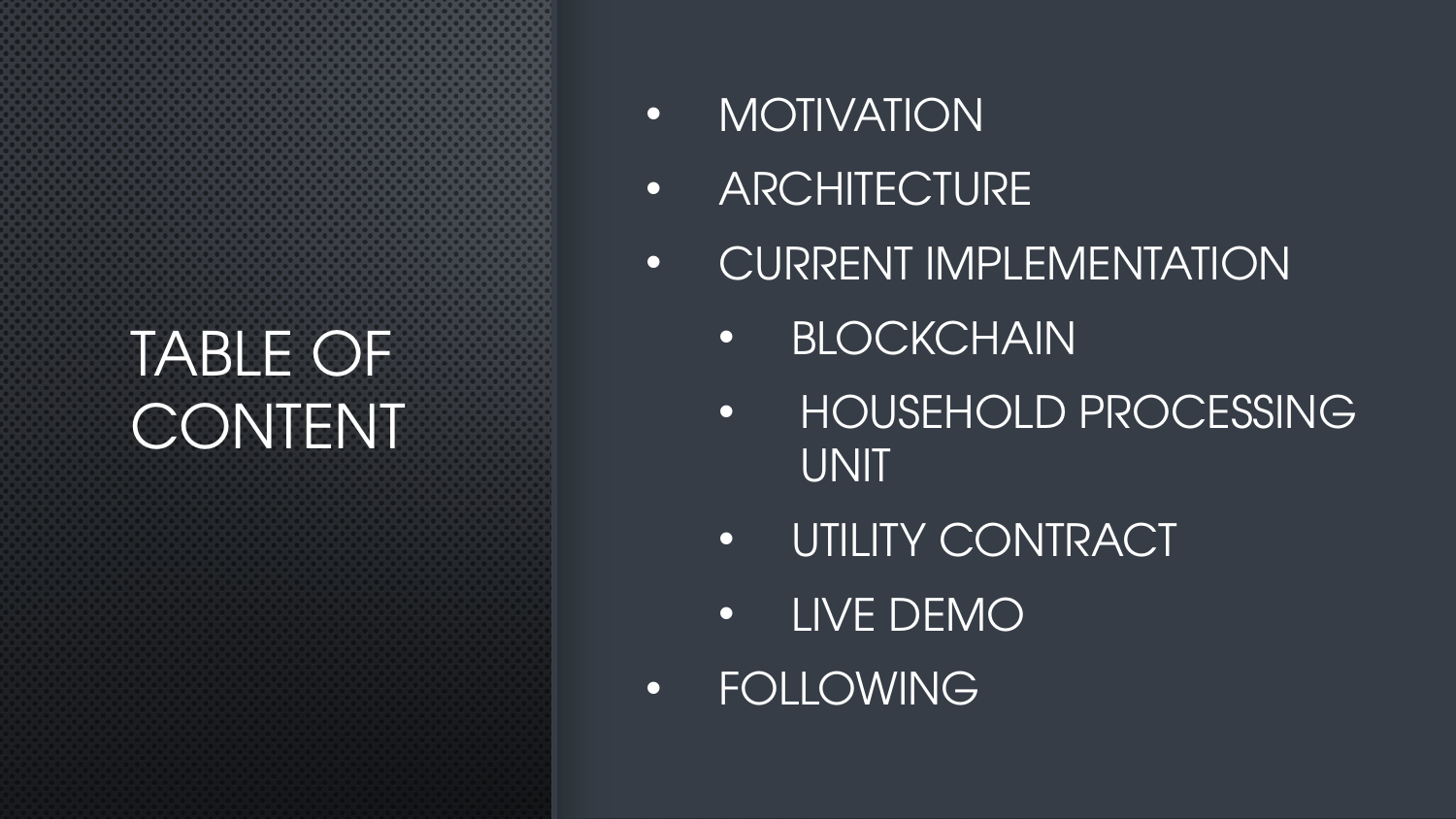

Motivation
Architecture
Current implementation
Blockchain
Household processing unit
Utility contract
Live demo
Following

# Table of Content